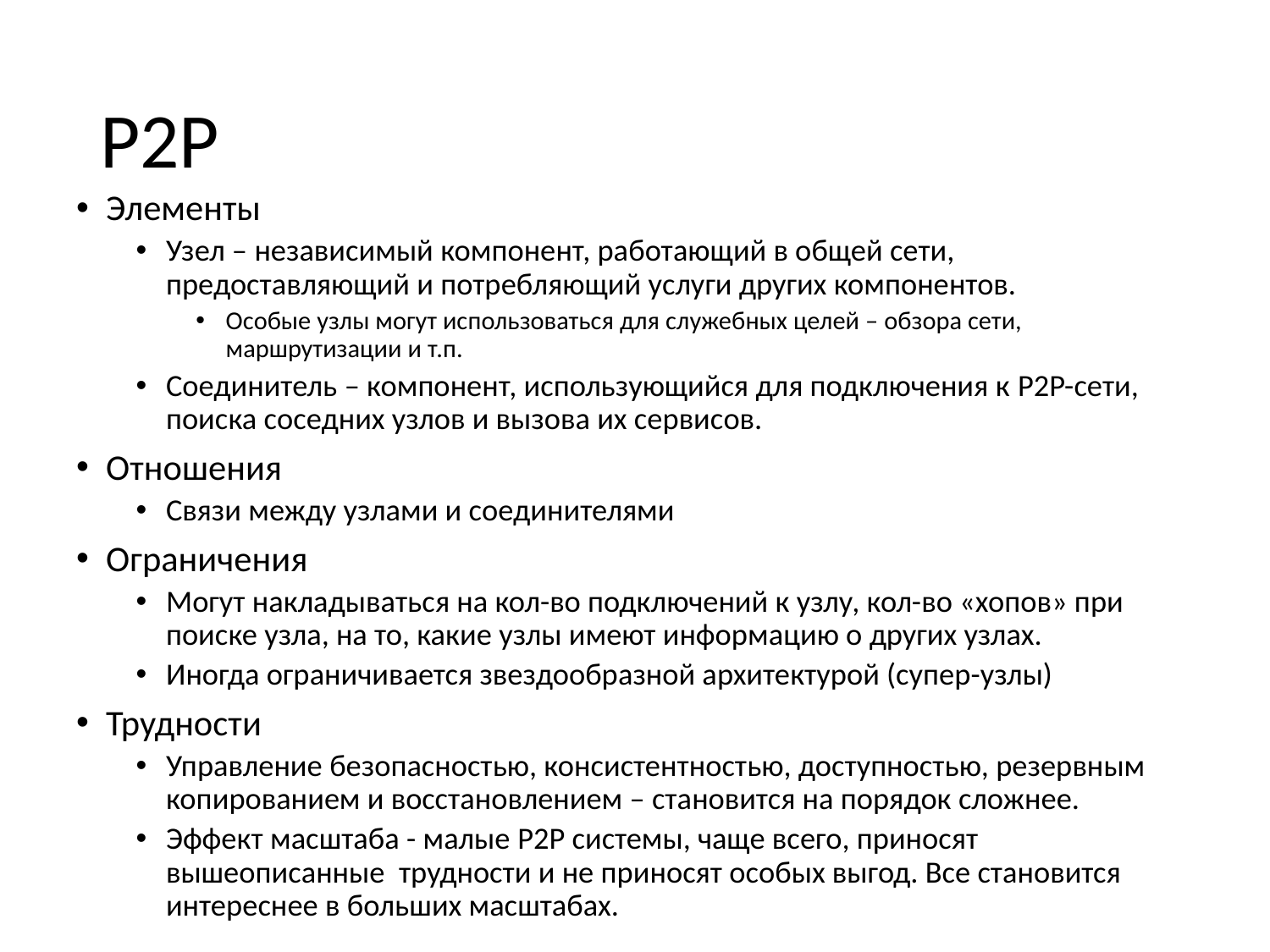

# P2P
Элементы
Узел – независимый компонент, работающий в общей сети, предоставляющий и потребляющий услуги других компонентов.
Особые узлы могут использоваться для служебных целей – обзора сети, маршрутизации и т.п.
Соединитель – компонент, использующийся для подключения к P2P-сети, поиска соседних узлов и вызова их сервисов.
Отношения
Связи между узлами и соединителями
Ограничения
Могут накладываться на кол-во подключений к узлу, кол-во «хопов» при поиске узла, на то, какие узлы имеют информацию о других узлах.
Иногда ограничивается звездообразной архитектурой (супер-узлы)
Трудности
Управление безопасностью, консистентностью, доступностью, резервным копированием и восстановлением – становится на порядок сложнее.
Эффект масштаба - малые P2P системы, чаще всего, приносят вышеописанные  трудности и не приносят особых выгод. Все становится интереснее в больших масштабах.